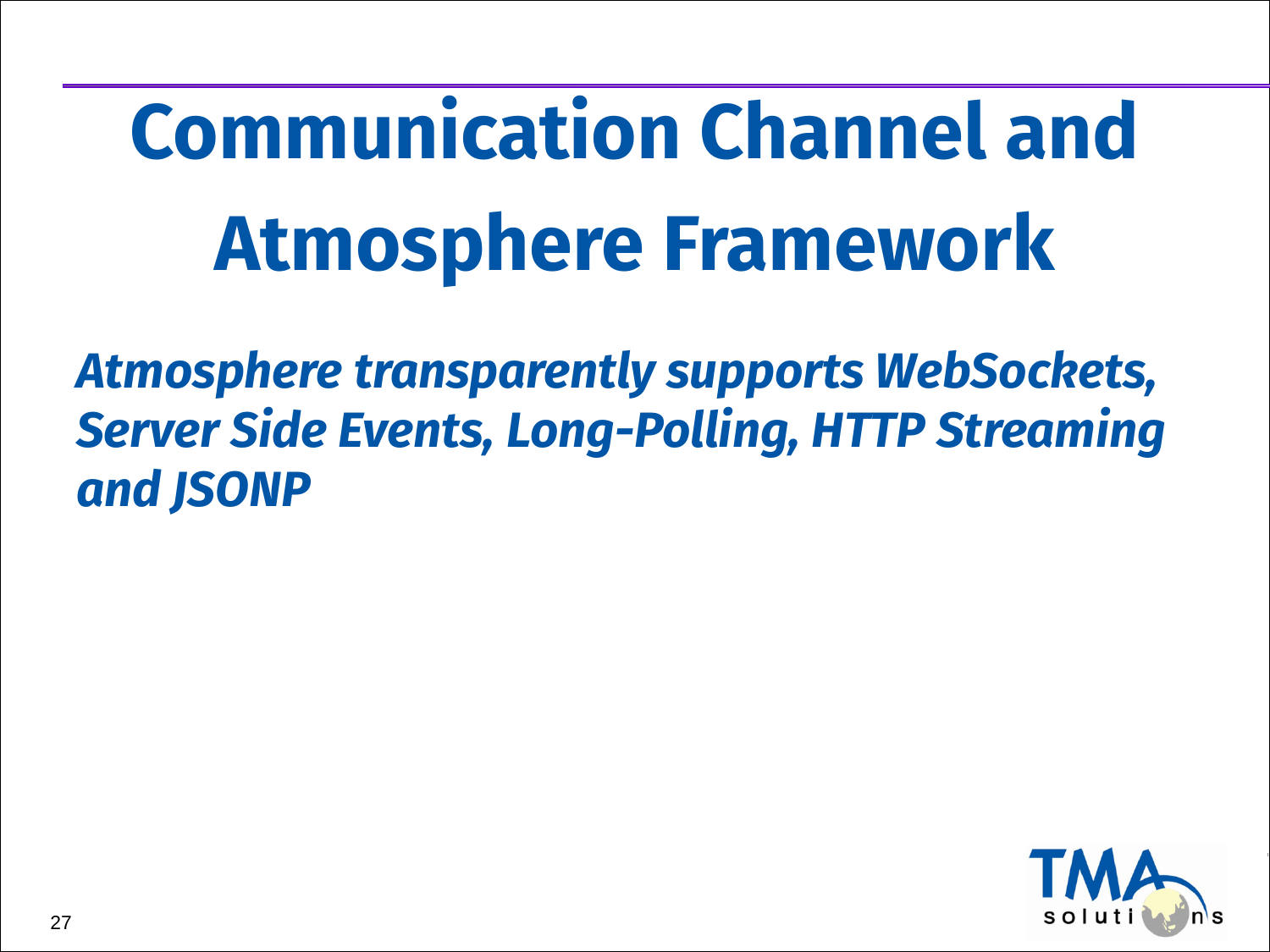

# Communication Channel and Atmosphere Framework

Atmosphere transparently supports WebSockets, Server Side Events, Long-Polling, HTTP Streaming and JSONP